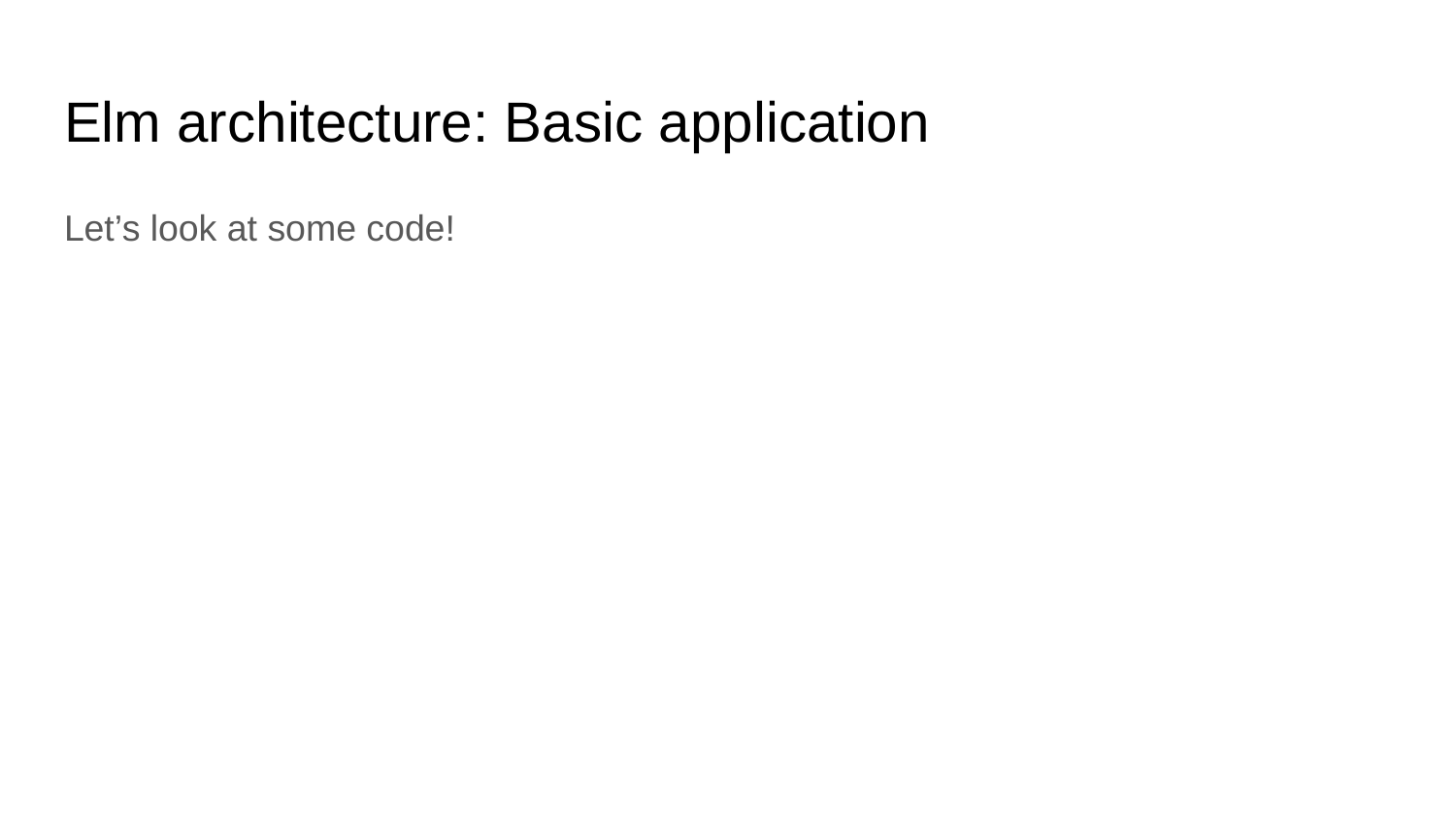

# Elm architecture: Basic application
Let’s look at some code!